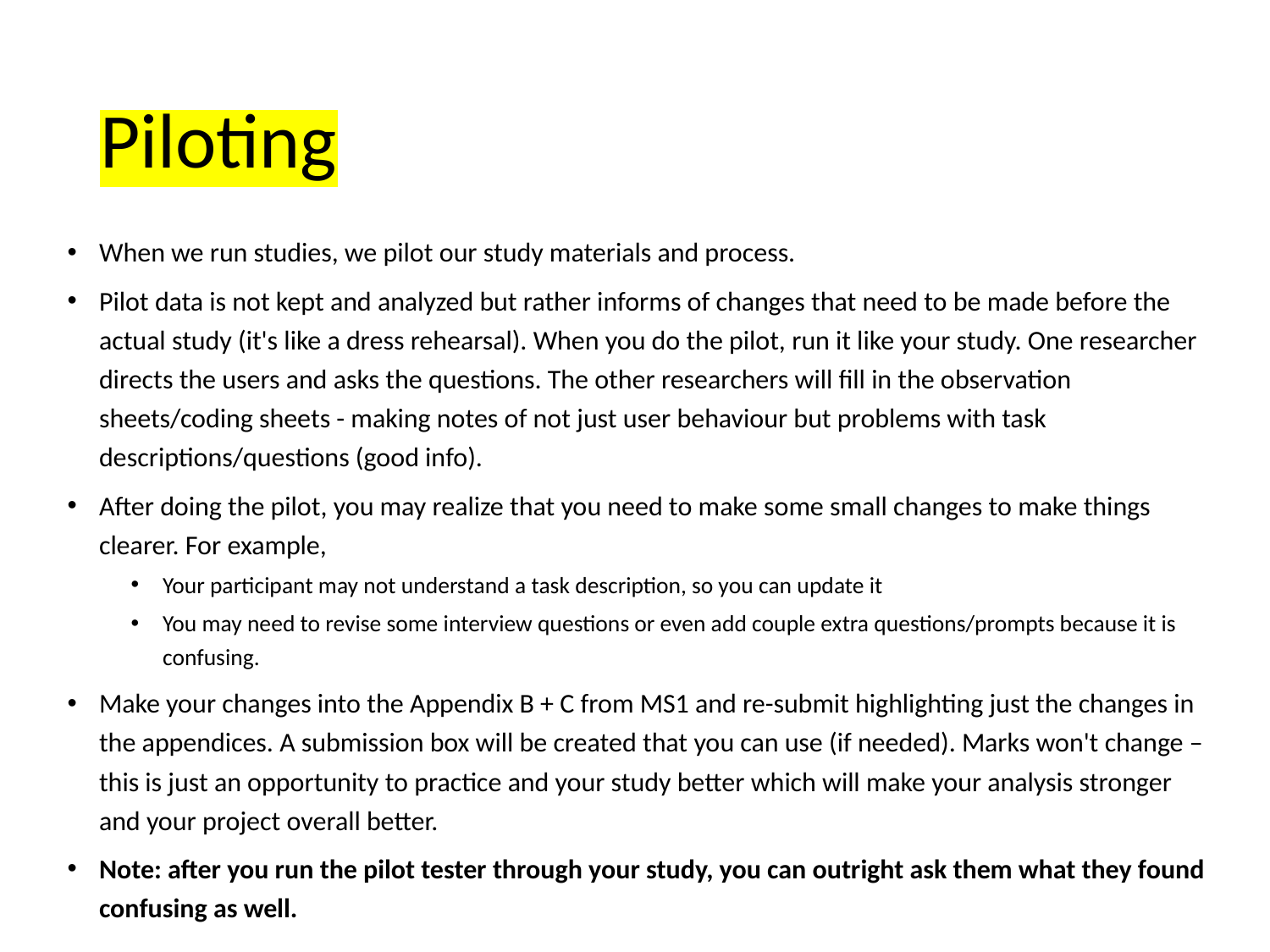

# Piloting
When we run studies, we pilot our study materials and process.
Pilot data is not kept and analyzed but rather informs of changes that need to be made before the actual study (it's like a dress rehearsal). When you do the pilot, run it like your study. One researcher directs the users and asks the questions. The other researchers will fill in the observation sheets/coding sheets - making notes of not just user behaviour but problems with task descriptions/questions (good info).
After doing the pilot, you may realize that you need to make some small changes to make things clearer. For example,
Your participant may not understand a task description, so you can update it
You may need to revise some interview questions or even add couple extra questions/prompts because it is confusing.
Make your changes into the Appendix B + C from MS1 and re-submit highlighting just the changes in the appendices. A submission box will be created that you can use (if needed). Marks won't change – this is just an opportunity to practice and your study better which will make your analysis stronger and your project overall better.
Note: after you run the pilot tester through your study, you can outright ask them what they found confusing as well.